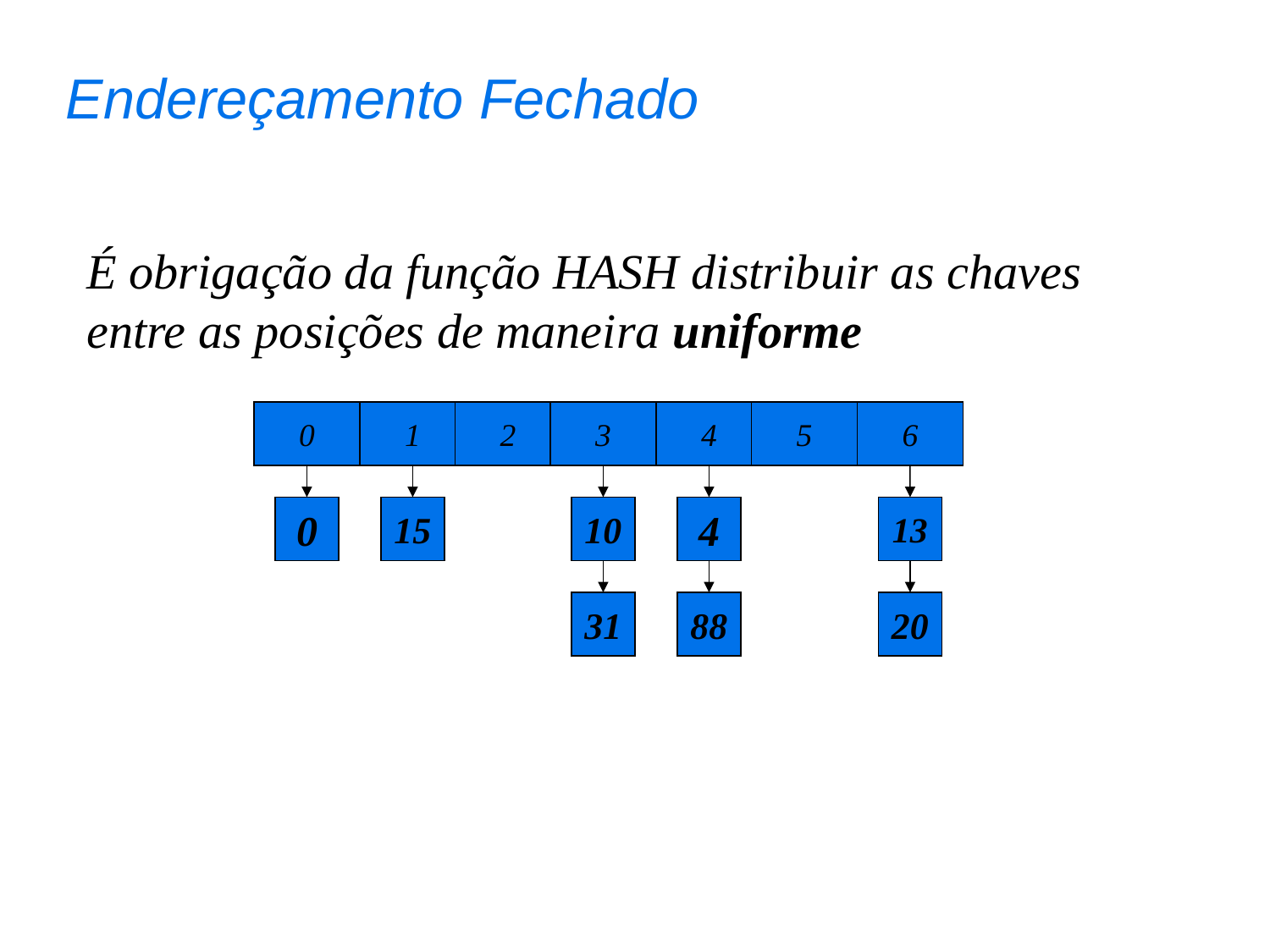

Endereçamento Fechado
É obrigação da função HASH distribuir as chaves entre as posições de maneira uniforme
0
1
2
3
4
5
6
0
15
10
4
13
31
88
20